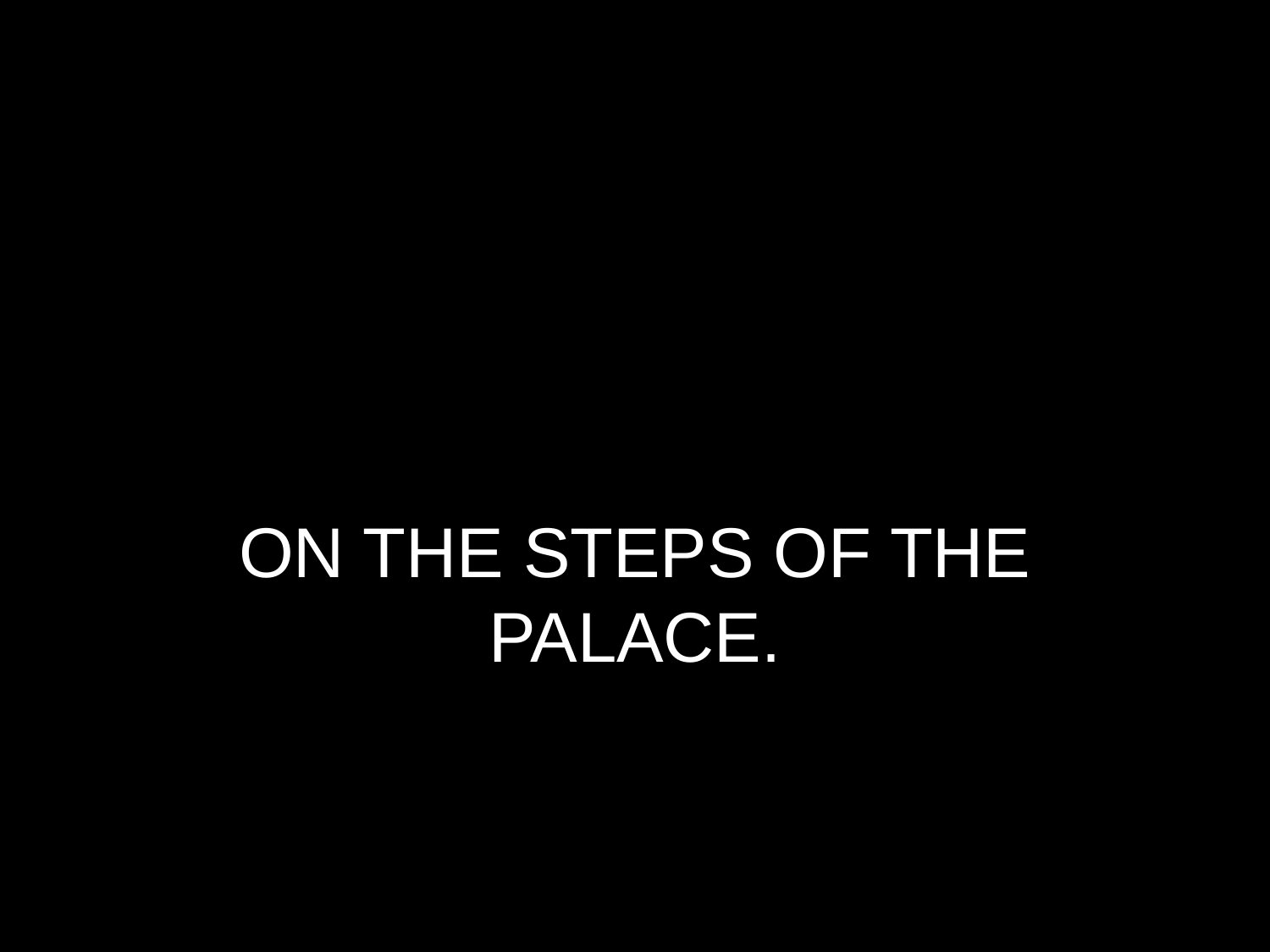

# ON THE STEPS OF THE PALACE.